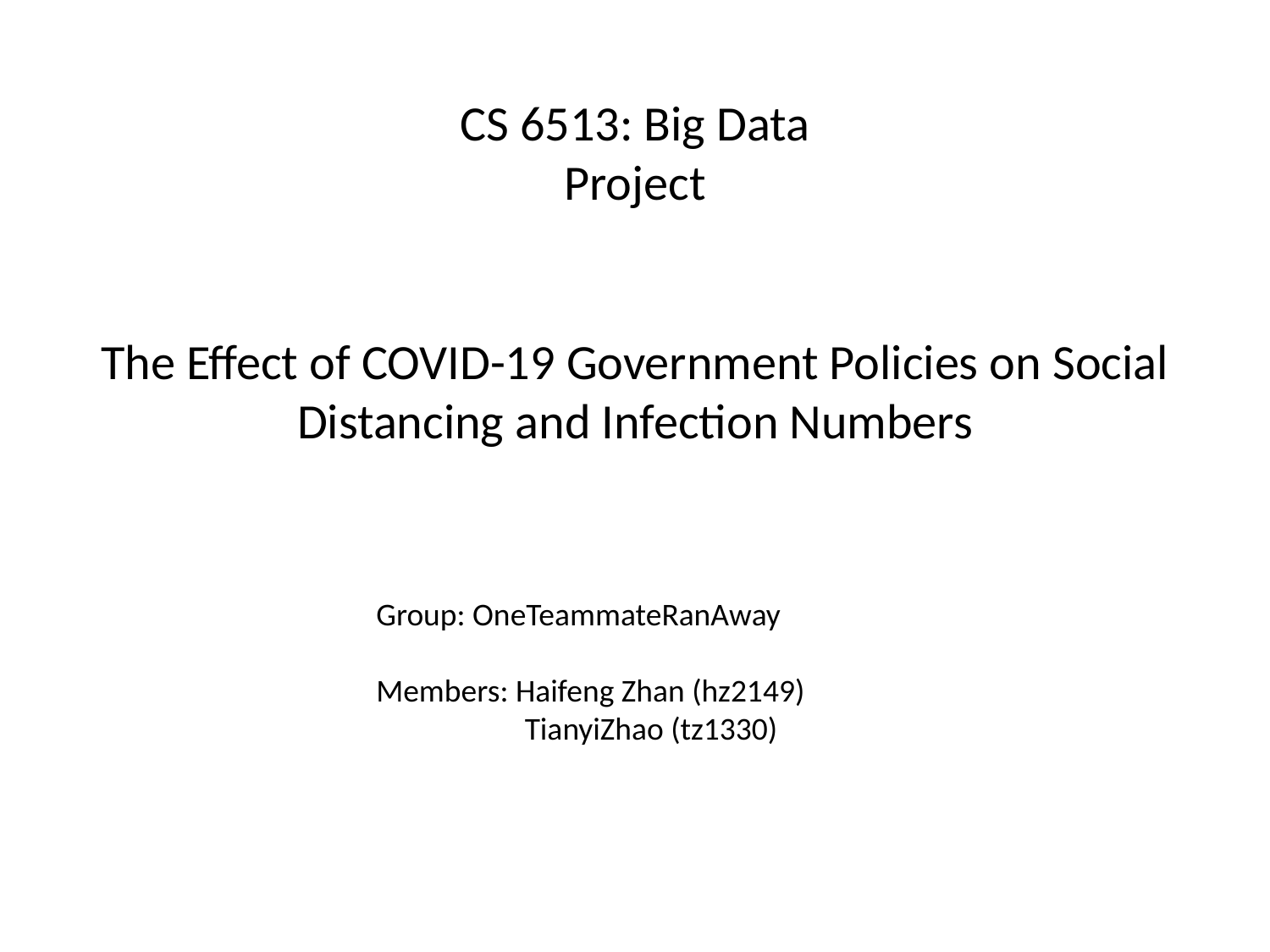

CS 6513: Big Data
Project
The Effect of COVID-19 Government Policies on Social Distancing and Infection Numbers
Group: OneTeammateRanAway

Members: Haifeng Zhan (hz2149)
	   TianyiZhao (tz1330)

1